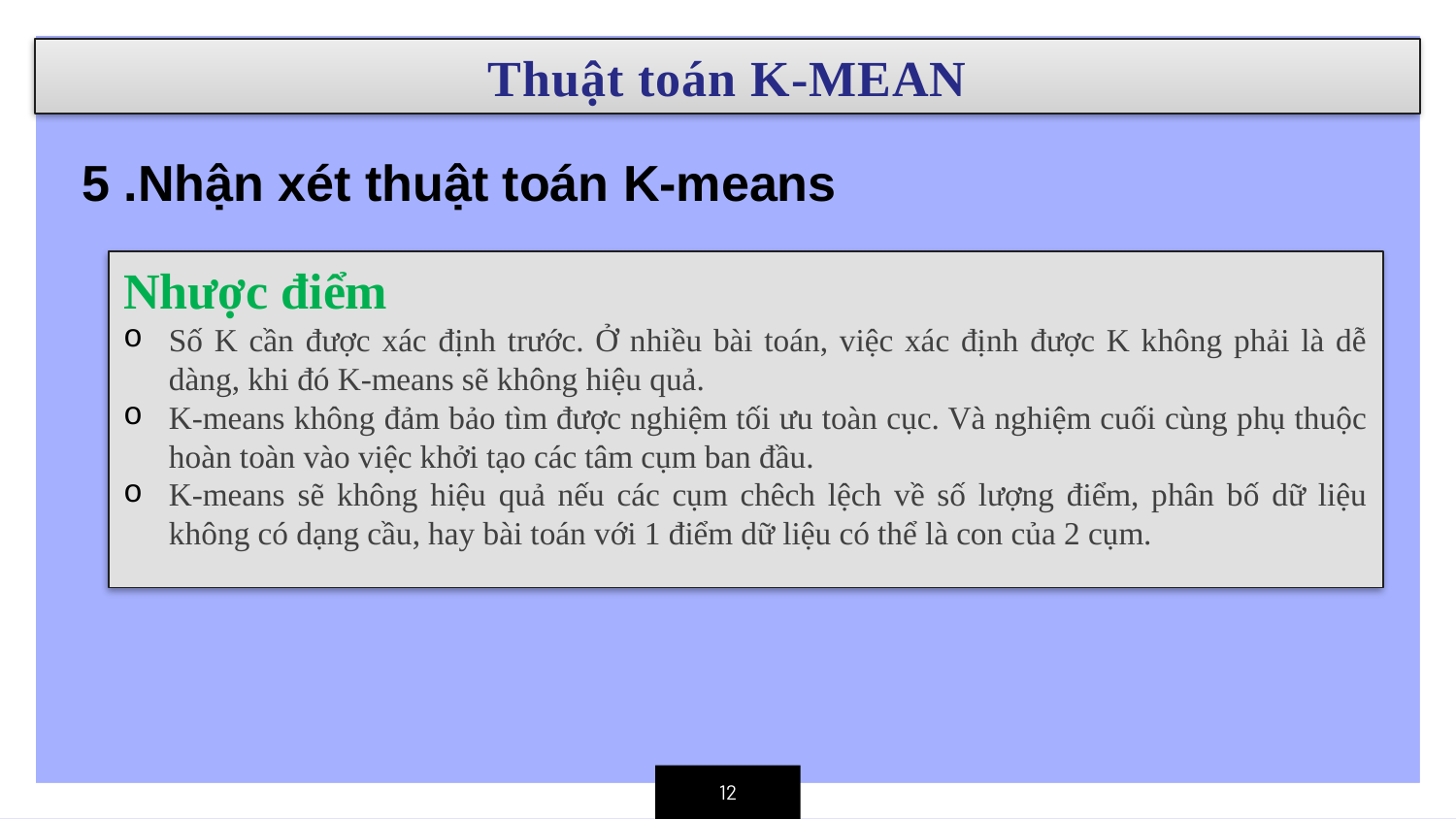

Thuật toán K-MEAN
5 .Nhận xét thuật toán K-means
Nhược điểm
Số K cần được xác định trước. Ở nhiều bài toán, việc xác định được K không phải là dễ dàng, khi đó K-means sẽ không hiệu quả.
K-means không đảm bảo tìm được nghiệm tối ưu toàn cục. Và nghiệm cuối cùng phụ thuộc hoàn toàn vào việc khởi tạo các tâm cụm ban đầu.
K-means sẽ không hiệu quả nếu các cụm chêch lệch về số lượng điểm, phân bố dữ liệu không có dạng cầu, hay bài toán với 1 điểm dữ liệu có thể là con của 2 cụm.

12